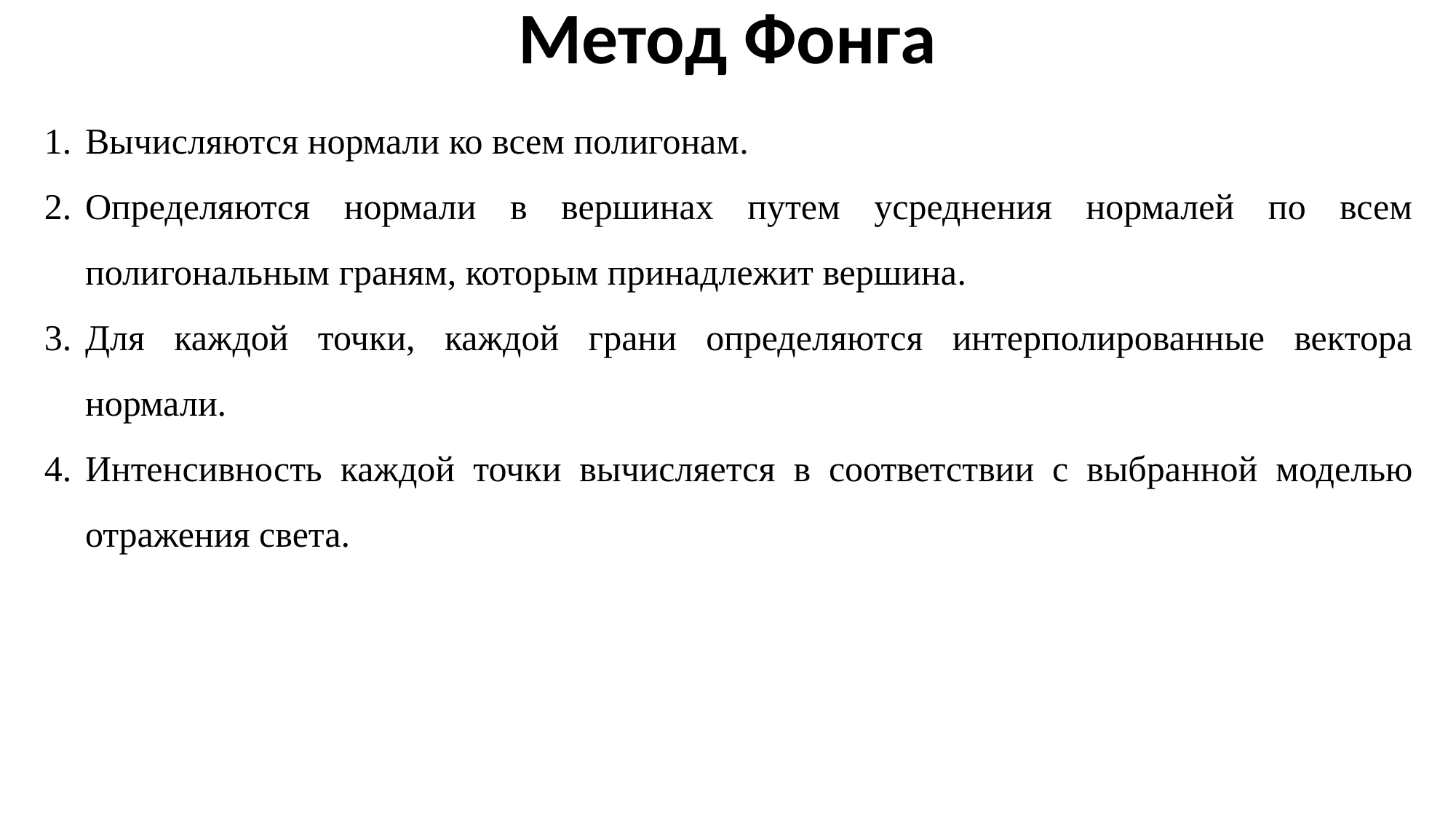

Метод Фонга
Вычисляются нормали ко всем полигонам.
Определяются нормали в вершинах путем усреднения нормалей по всем полигональным граням, которым принадлежит вершина.
Для каждой точки, каждой грани определяются интерполированные вектора нормали.
Интенсивность каждой точки вычисляется в соответствии с выбранной моделью отражения света.